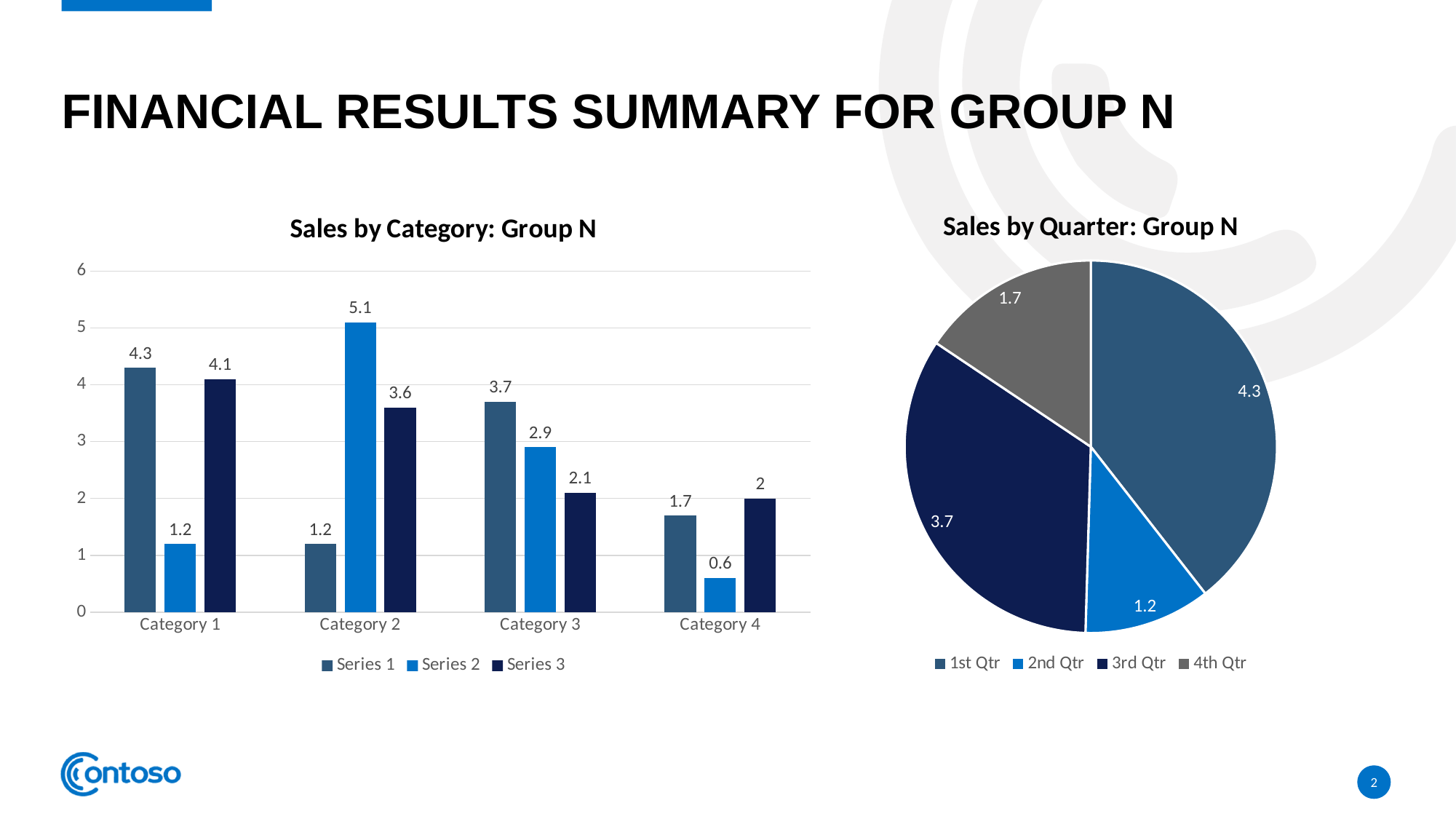

# Financial Results Summary for Group N

### Chart: Sales by Quarter: Group N

| Category | Series 1 | Series 2 | Series 3 | Series 1 |
|---|---|---|---|---|
| 1st Qtr | 4.3 | 1.2 | 4.1 | 4.2 |
| 2nd Qtr | 1.2 | 5.1 | 3.6 | 2.2 |
| 3rd Qtr | 3.7 | 2.9 | 2.1 | 2.5 |
| 4th Qtr | 1.7 | 0.6 | 2.0 | 5.7 |

### Chart: Sales by Category: Group N

| Category | Series 1 | Series 2 | Series 3 |
|---|---|---|---|
| Category 1 | 4.3 | 1.2 | 4.1 |
| Category 2 | 1.2 | 5.1 | 3.6 |
| Category 3 | 3.7 | 2.9 | 2.1 |
| Category 4 | 1.7 | 0.6 | 2.0 |
2